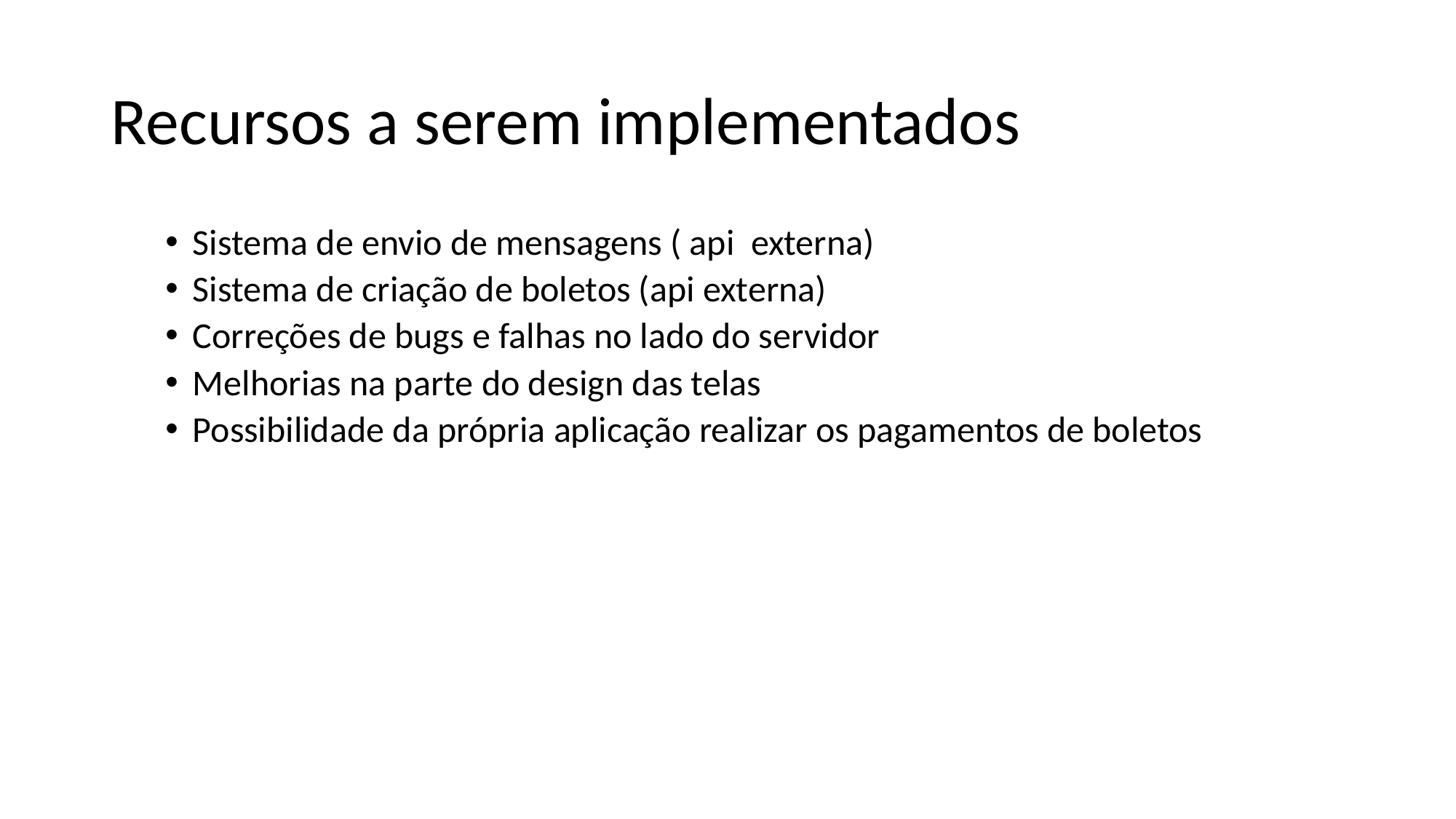

# Recursos a serem implementados
Sistema de envio de mensagens ( api  externa)
Sistema de criação de boletos (api externa)
Correções de bugs e falhas no lado do servidor
Melhorias na parte do design das telas
Possibilidade da própria aplicação realizar os pagamentos de boletos